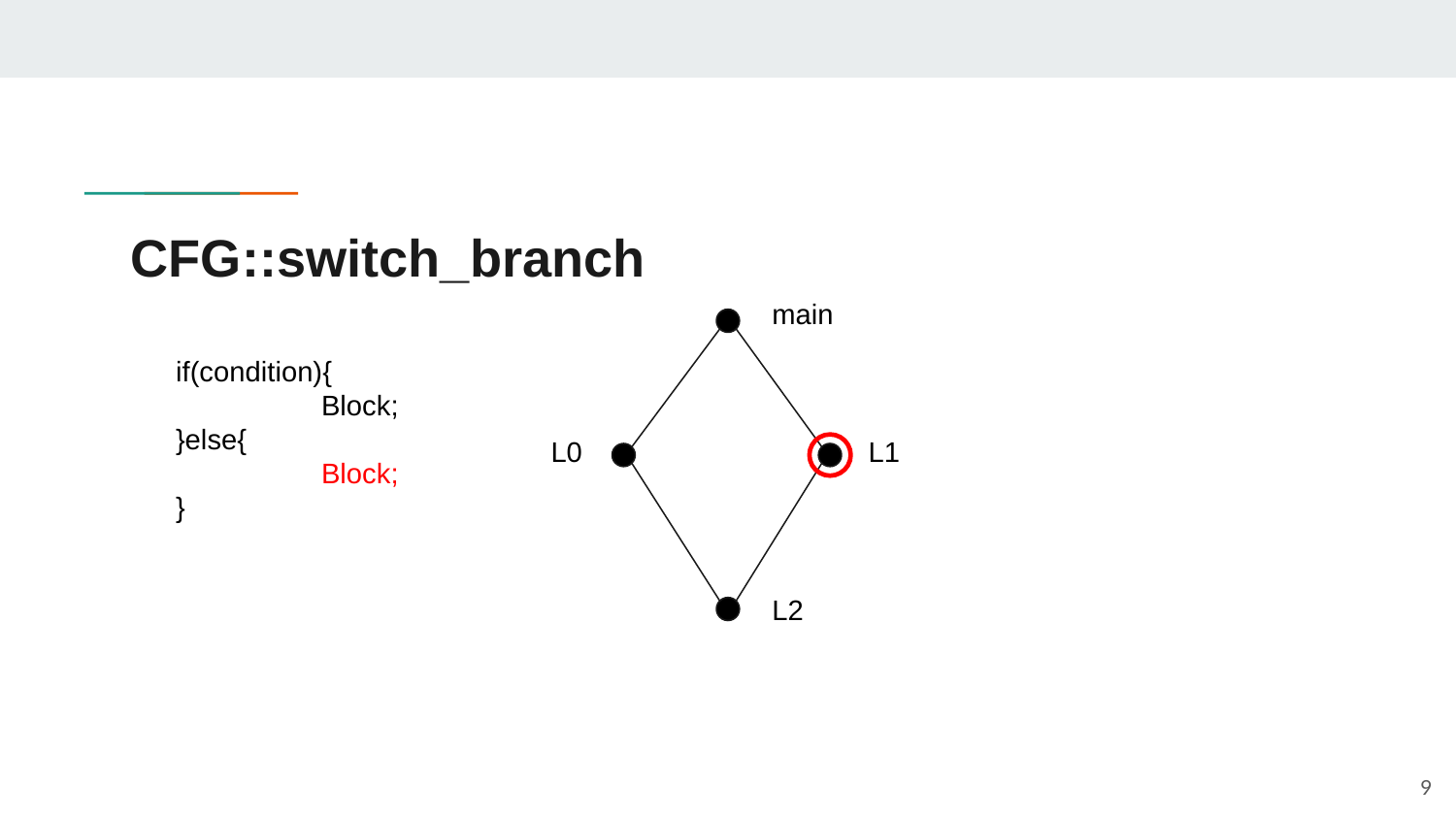

# CFG::switch_branch
main

if(condition){
	Block;
}else{
	Block;
}
L0
L1

L2

9